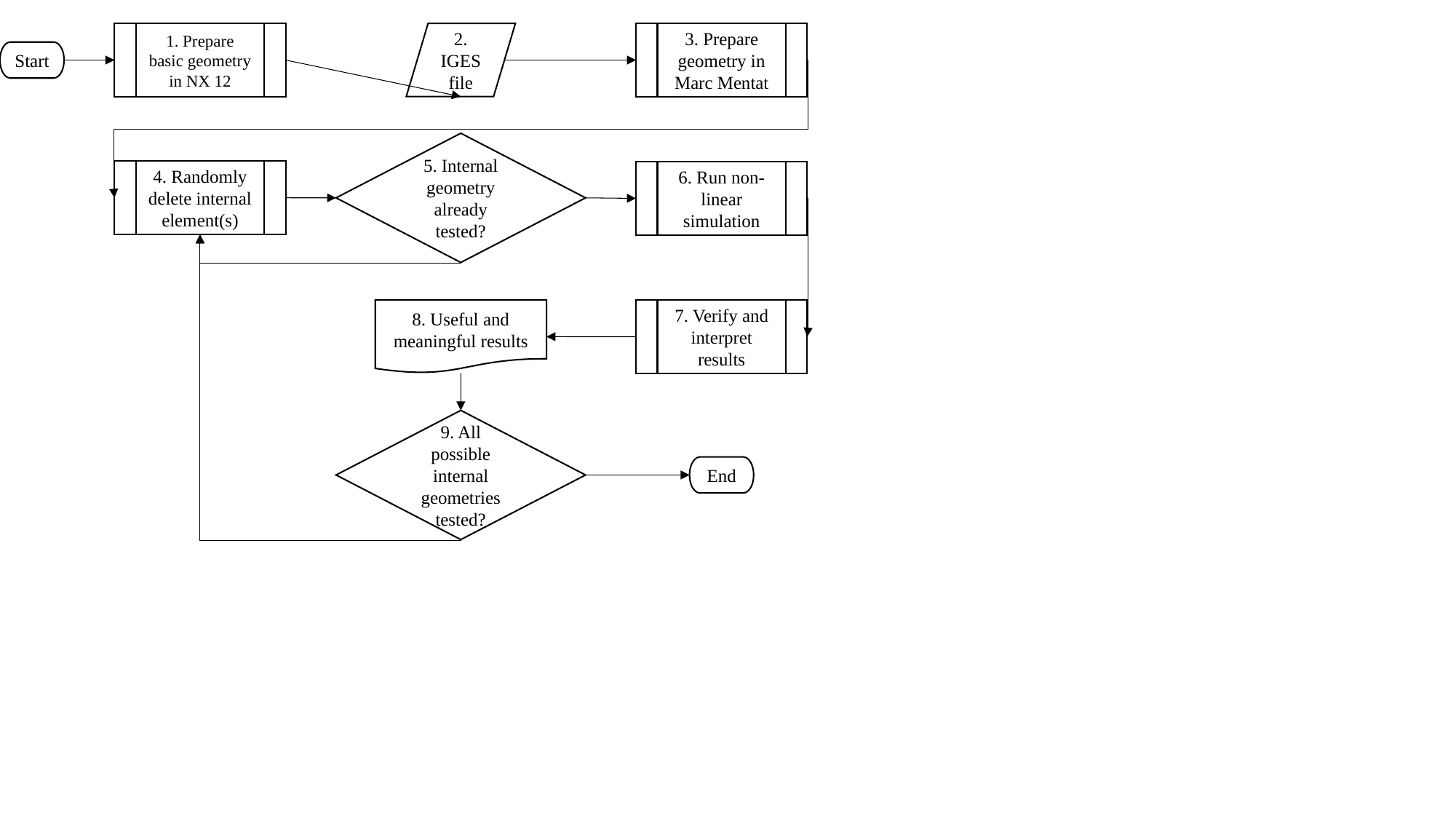

2. IGES file
1. Prepare basic geometry in NX 12
3. Prepare geometry in Marc Mentat
Start
5. Internal geometry already tested?
4. Randomly delete internal element(s)
6. Run non-linear simulation
8. Useful and meaningful results
7. Verify and interpret results
9. All possible internal geometries tested?
End